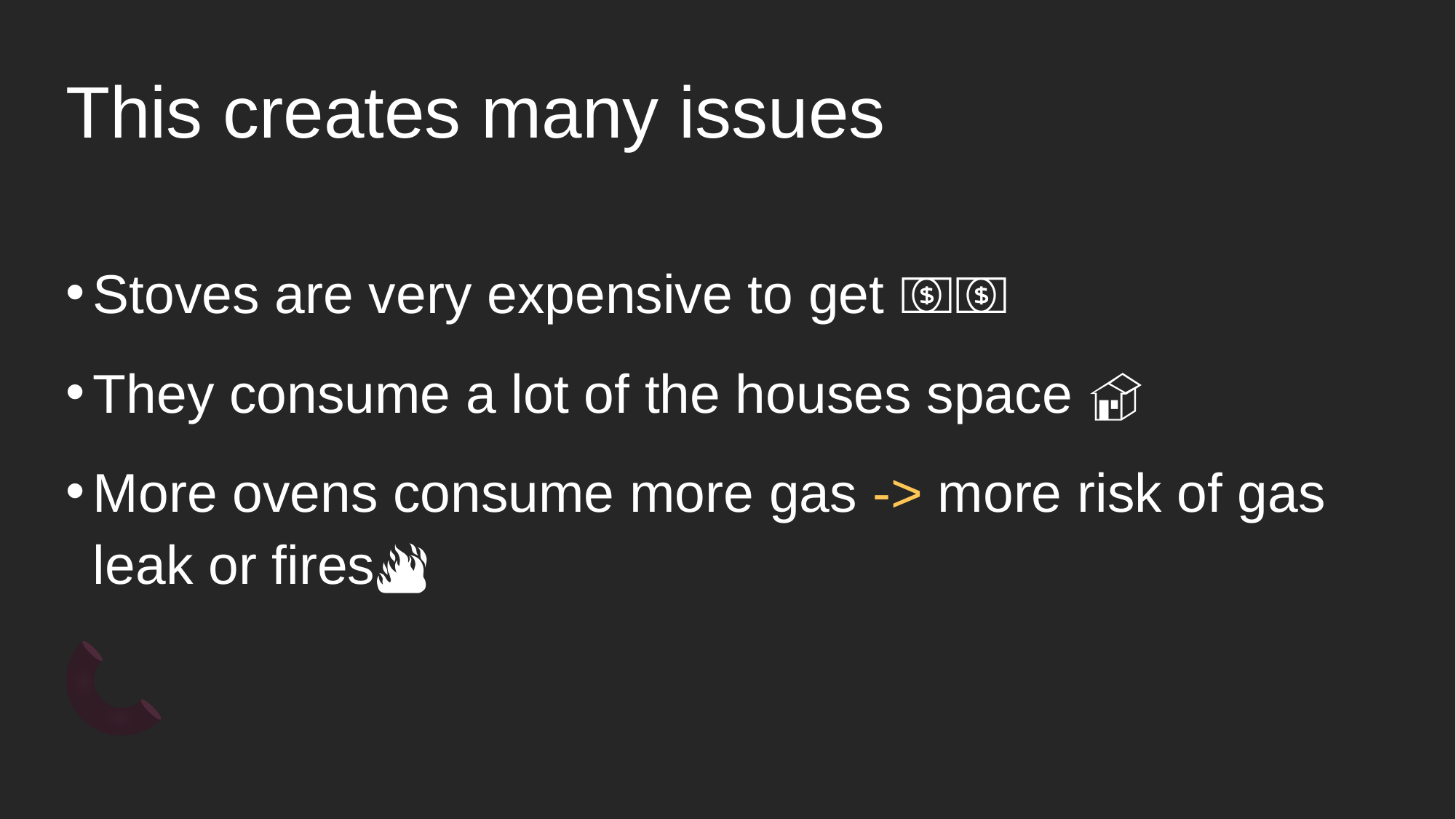

# This creates many issues
Stoves are very expensive to get 💵💵
They consume a lot of the houses space 🏠
More ovens consume more gas -> more risk of gas leak or fires🔥